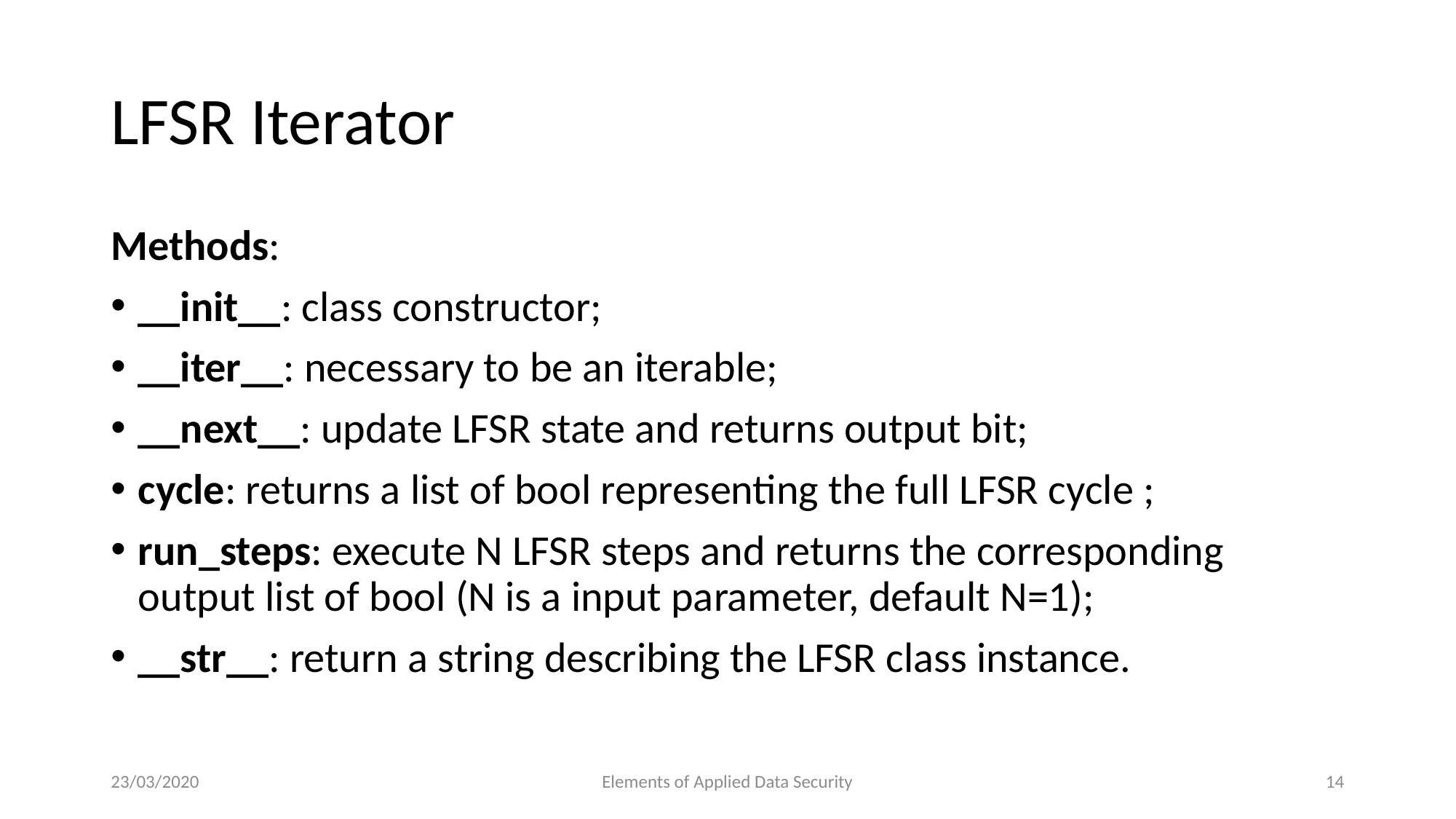

# LFSR Iterator
Methods:
__init__: class constructor;
__iter__: necessary to be an iterable;
__next__: update LFSR state and returns output bit;
cycle: returns a list of bool representing the full LFSR cycle ;
run_steps: execute N LFSR steps and returns the corresponding output list of bool (N is a input parameter, default N=1);
__str__: return a string describing the LFSR class instance.
23/03/2020
Elements of Applied Data Security
14